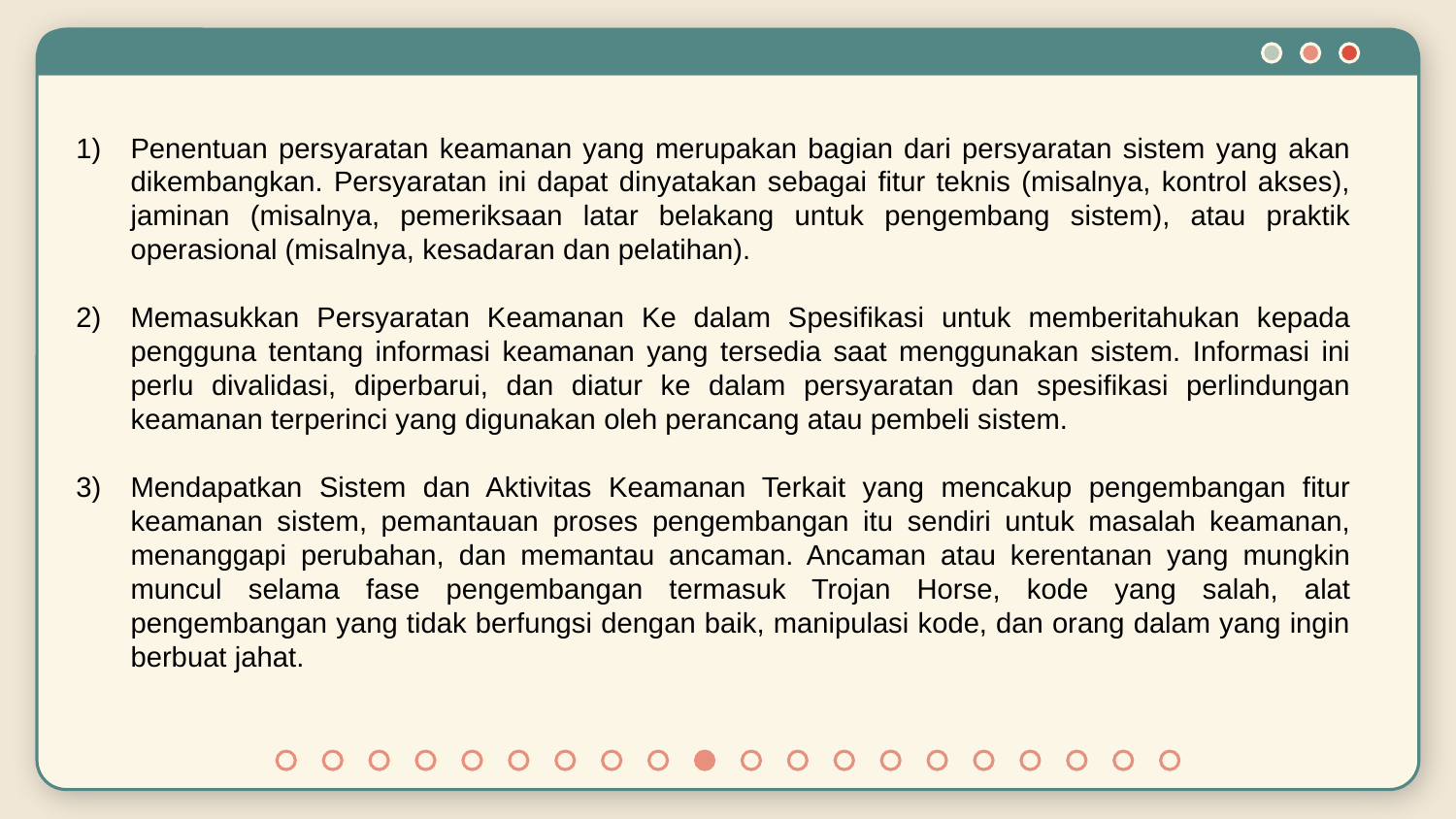

Penentuan persyaratan keamanan yang merupakan bagian dari persyaratan sistem yang akan dikembangkan. Persyaratan ini dapat dinyatakan sebagai fitur teknis (misalnya, kontrol akses), jaminan (misalnya, pemeriksaan latar belakang untuk pengembang sistem), atau praktik operasional (misalnya, kesadaran dan pelatihan).

Memasukkan Persyaratan Keamanan Ke dalam Spesifikasi untuk memberitahukan kepada pengguna tentang informasi keamanan yang tersedia saat menggunakan sistem. Informasi ini perlu divalidasi, diperbarui, dan diatur ke dalam persyaratan dan spesifikasi perlindungan keamanan terperinci yang digunakan oleh perancang atau pembeli sistem.

Mendapatkan Sistem dan Aktivitas Keamanan Terkait yang mencakup pengembangan fitur keamanan sistem, pemantauan proses pengembangan itu sendiri untuk masalah keamanan, menanggapi perubahan, dan memantau ancaman. Ancaman atau kerentanan yang mungkin muncul selama fase pengembangan termasuk Trojan Horse, kode yang salah, alat pengembangan yang tidak berfungsi dengan baik, manipulasi kode, dan orang dalam yang ingin berbuat jahat.